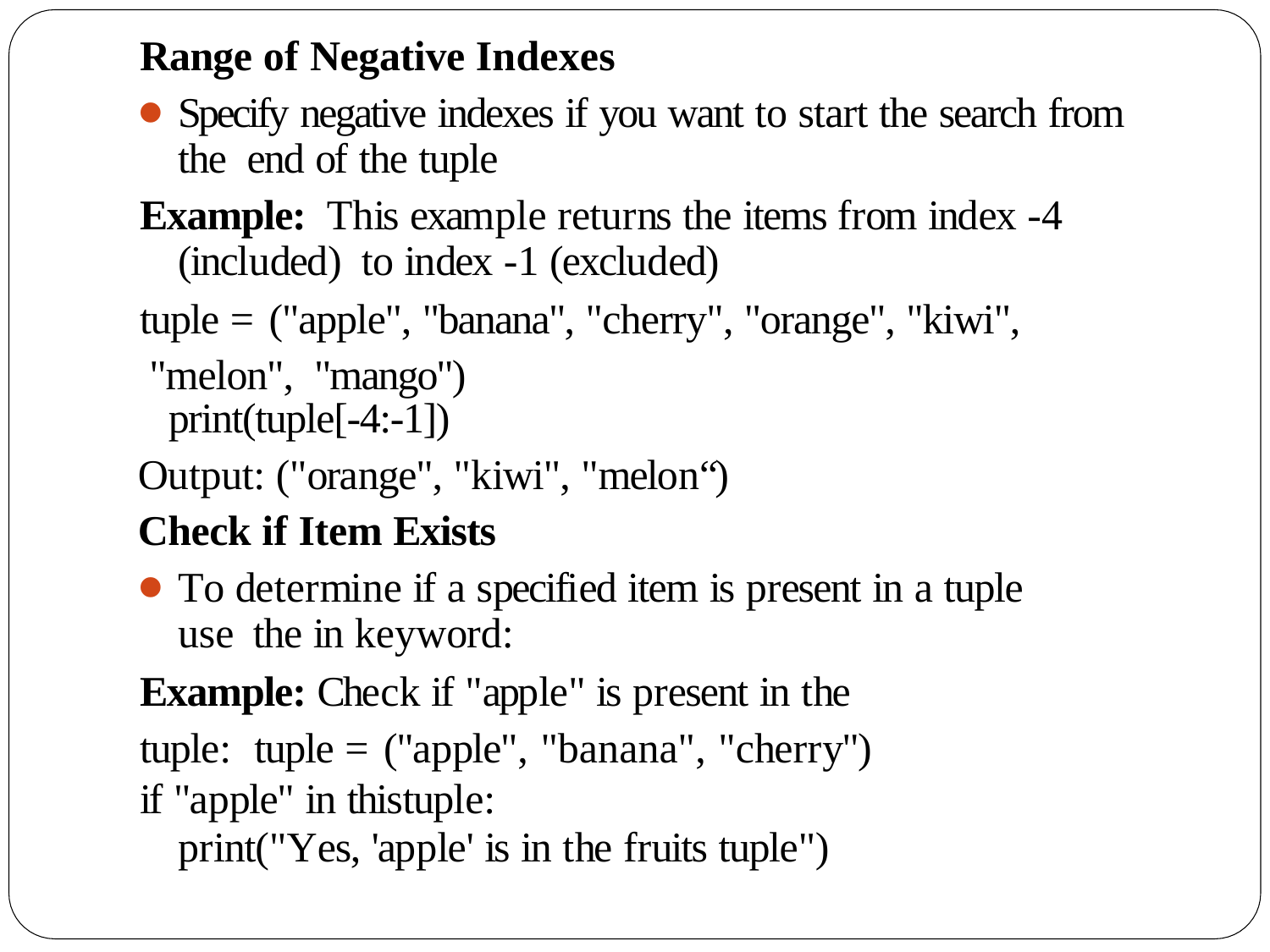

Range of Negative Indexes
Specify negative indexes if you want to start the search from the  end of the tuple
Example:  This example returns the items from index -4 (included)  to index -1 (excluded)
tuple = ("apple", "banana", "cherry", "orange", "kiwi", "melon",  "mango")
print(tuple[-4:-1])
Output: ("orange", "kiwi", "melon“)
Check if Item Exists
To determine if a specified item is present in a tuple use  the in keyword:
Example: Check if "apple" is present in the tuple:  tuple = ("apple", "banana", "cherry")
if "apple" in thistuple:
print("Yes, 'apple' is in the fruits tuple")